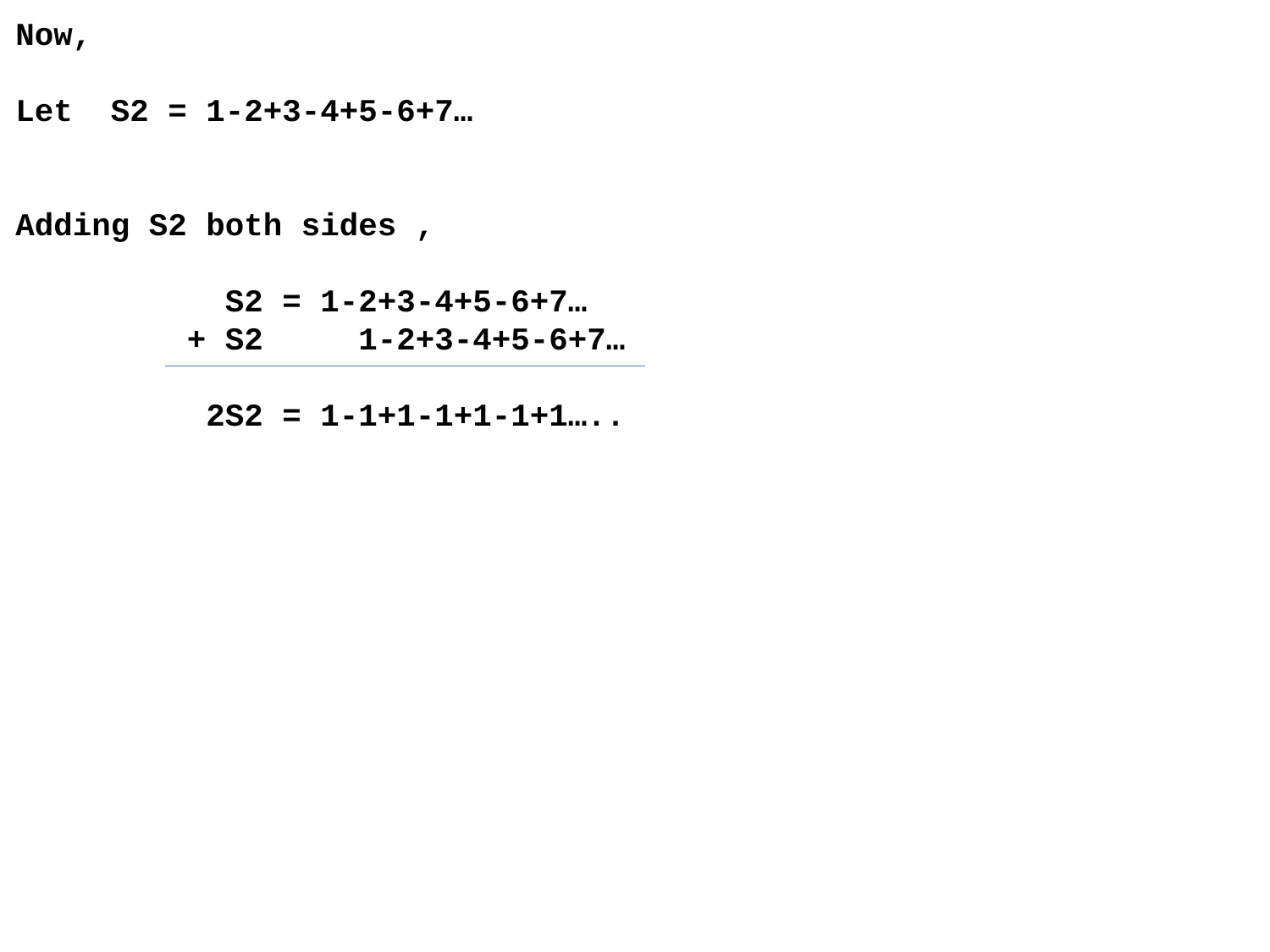

Now,

Let  S2 = 1-2+3-4+5-6+7…

Adding S2 both sides ,

           S2 = 1-2+3-4+5-6+7…
         + S2     1-2+3-4+5-6+7…

          2S2 = 1-1+1-1+1-1+1…..